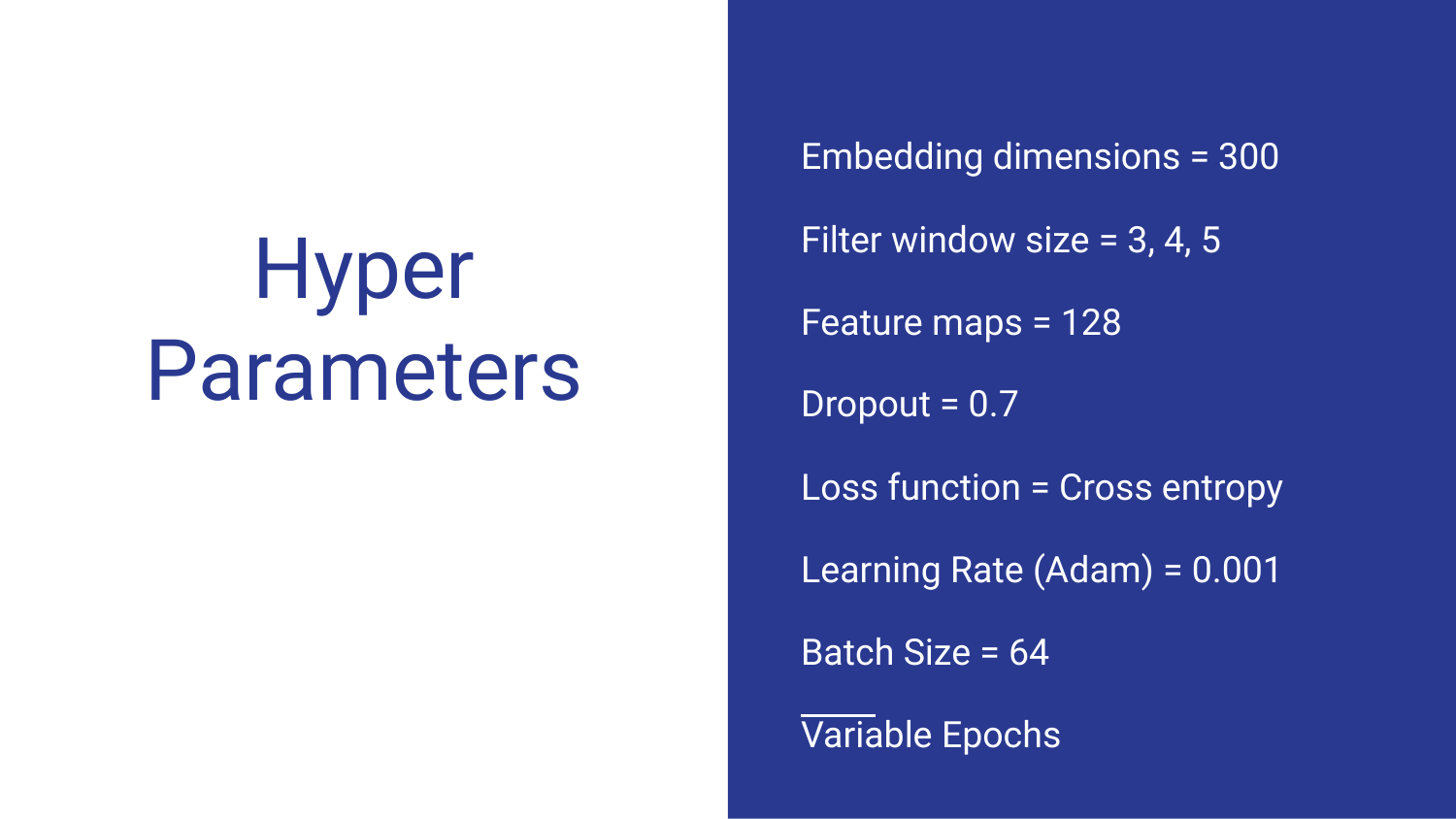

Embedding dimensions = 300
Filter window size = 3, 4, 5
Feature maps = 128
Dropout = 0.7
Loss function = Cross entropy
Learning Rate (Adam) = 0.001
Batch Size = 64
Variable Epochs
# Hyper Parameters